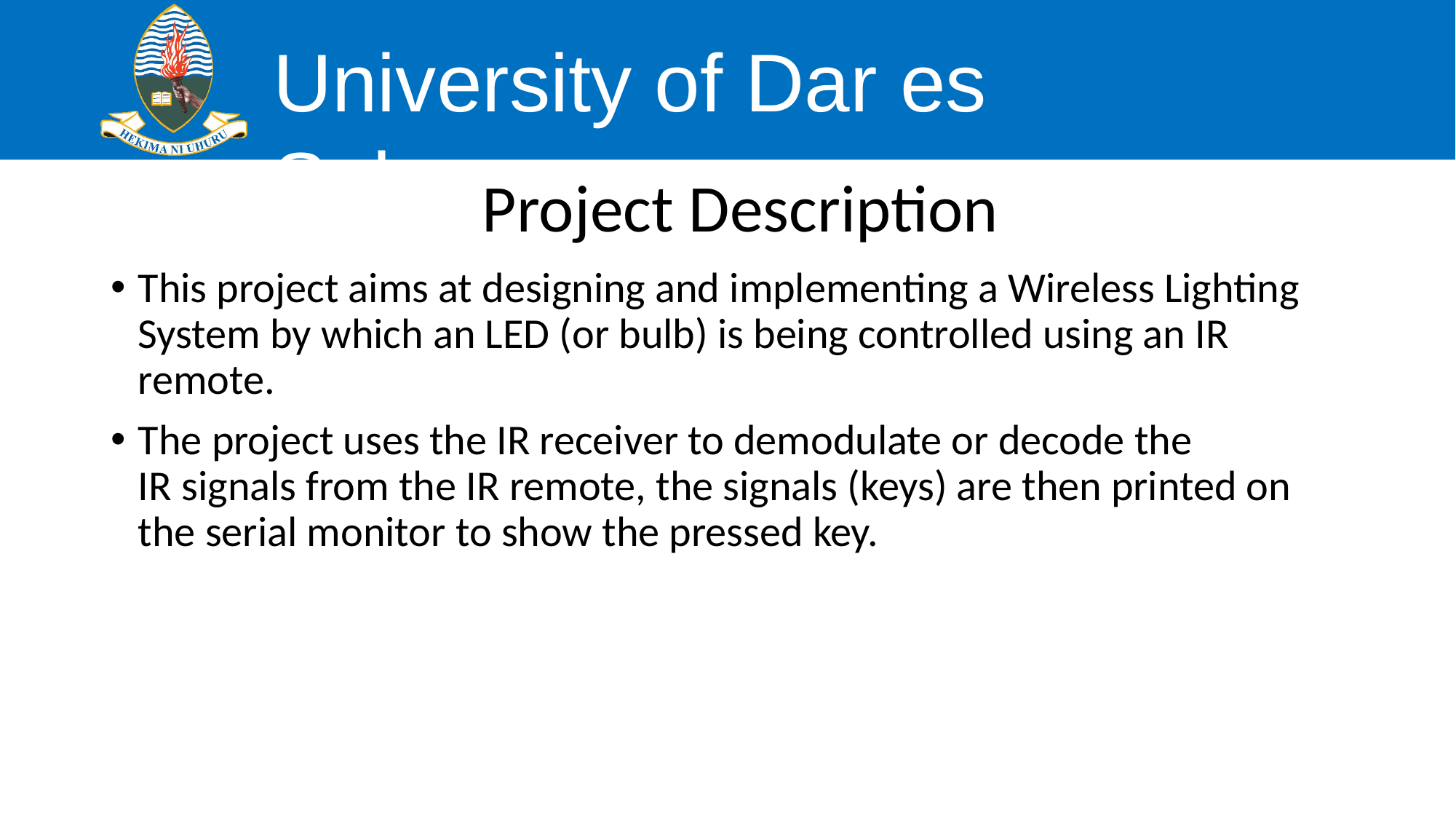

# Project Description
This project aims at designing and implementing a Wireless Lighting System by which an LED (or bulb) is being controlled using an IR remote.
The project uses the IR receiver to demodulate or decode the IR signals from the IR remote, the signals (keys) are then printed on the serial monitor to show the pressed key.